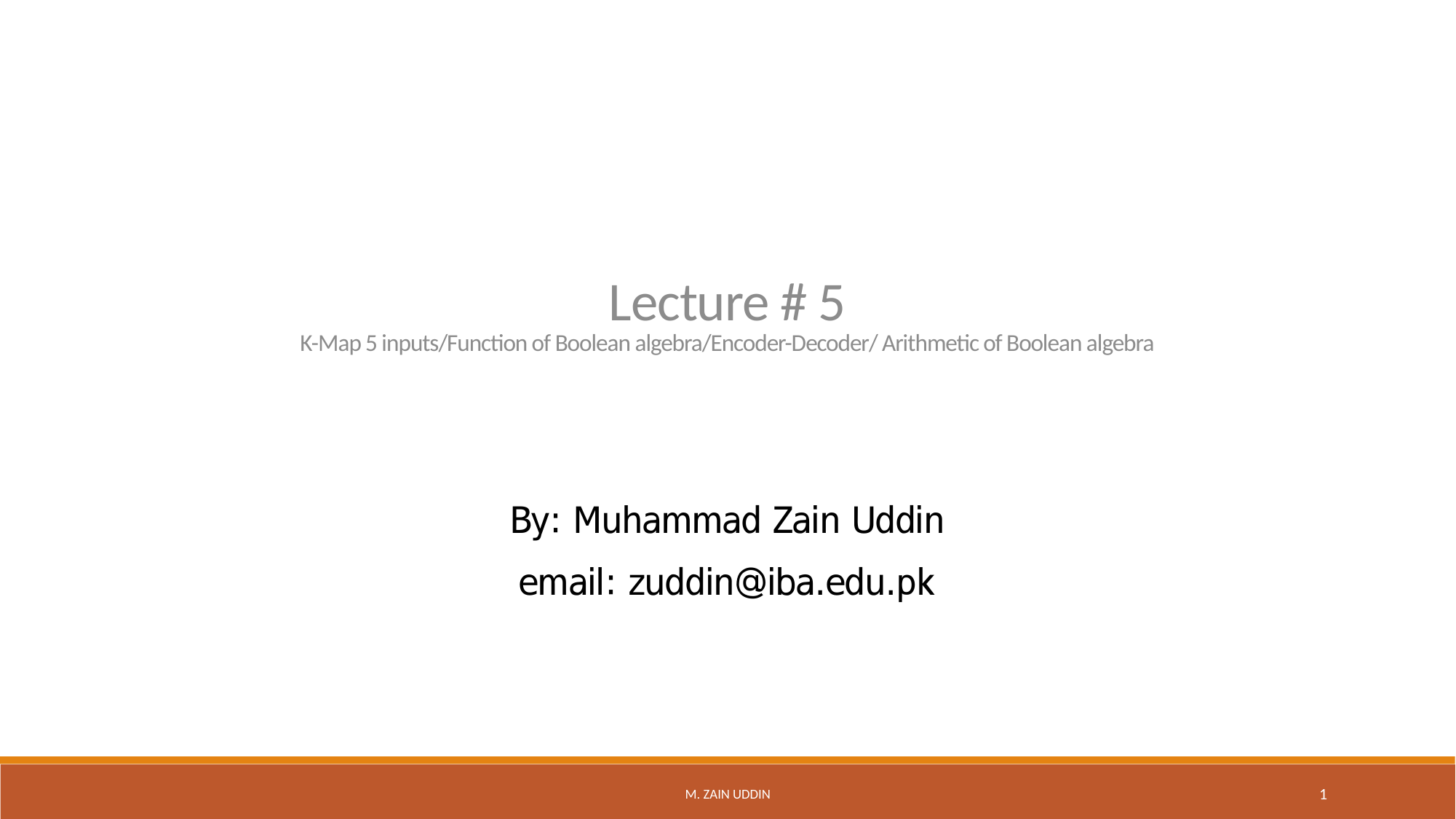

Lecture # 5
K-Map 5 inputs/Function of Boolean algebra/Encoder-Decoder/ Arithmetic of Boolean algebra
By: Muhammad Zain Uddin
email: zuddin@iba.edu.pk

M. Zain Uddin
1